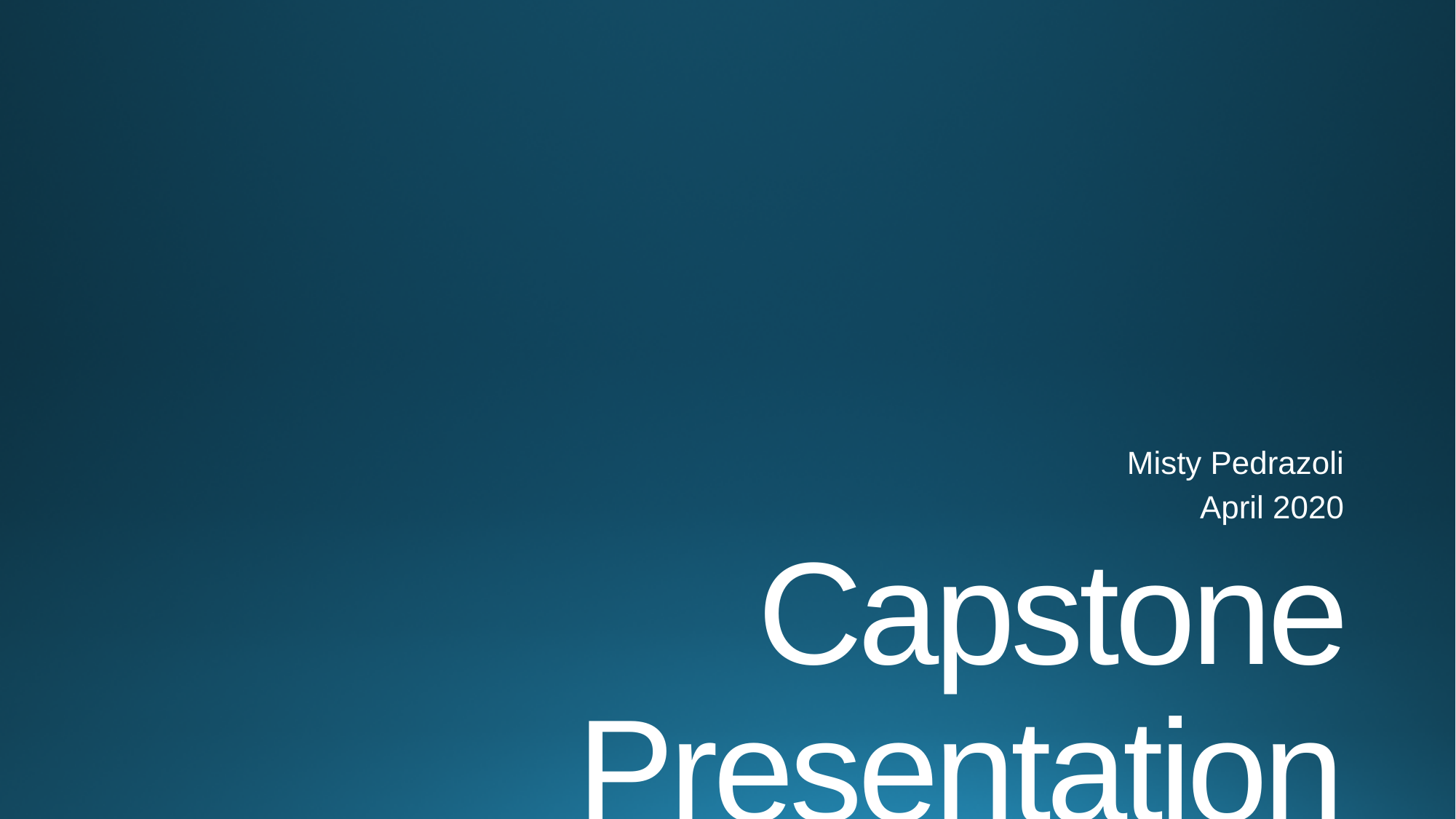

Misty Pedrazoli
April 2020
# Capstone Presentation